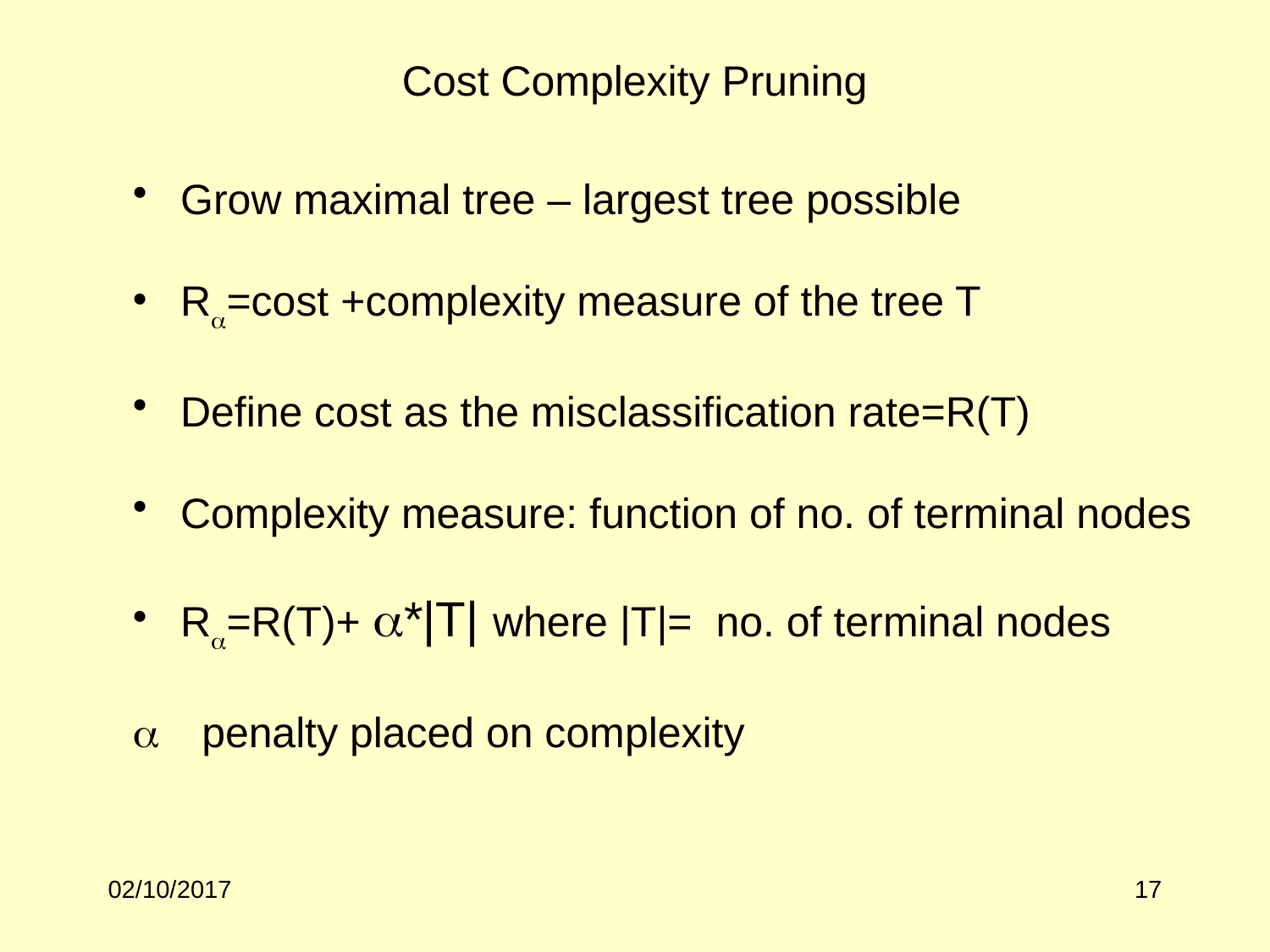

# Cost Complexity Pruning
Grow maximal tree – largest tree possible

Rα=cost +complexity measure of the tree T

Define cost as the misclassification rate=R(T)

Complexity measure: function of no. of terminal nodes

Rα=R(T)+ α*|T| where |T|=  no. of terminal nodes

α  penalty placed on complexity

02/10/2017
17